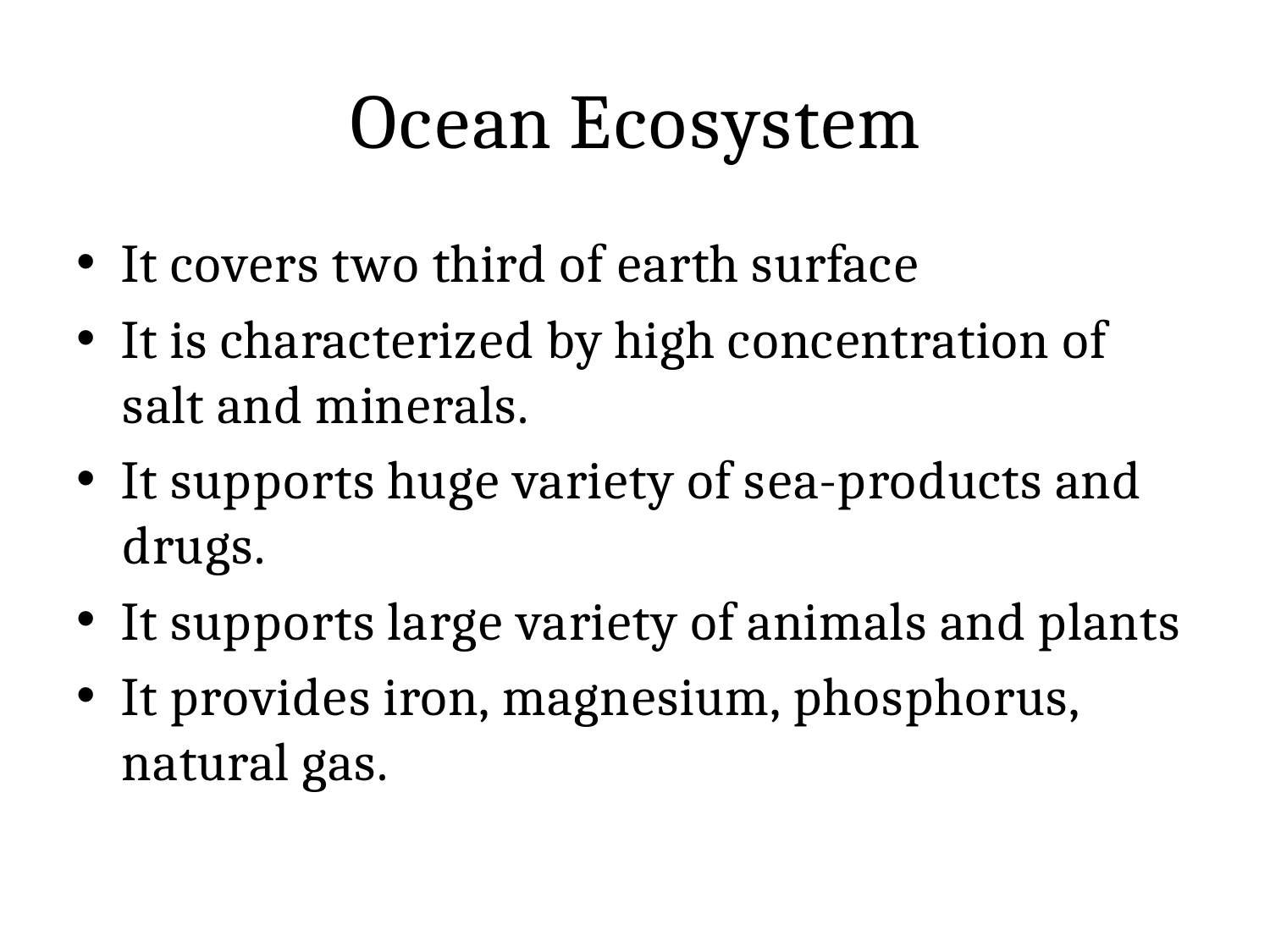

# Ocean Ecosystem
It covers two third of earth surface
It is characterized by high concentration of salt and minerals.
It supports huge variety of sea-products and drugs.
It supports large variety of animals and plants
It provides iron, magnesium, phosphorus, natural gas.